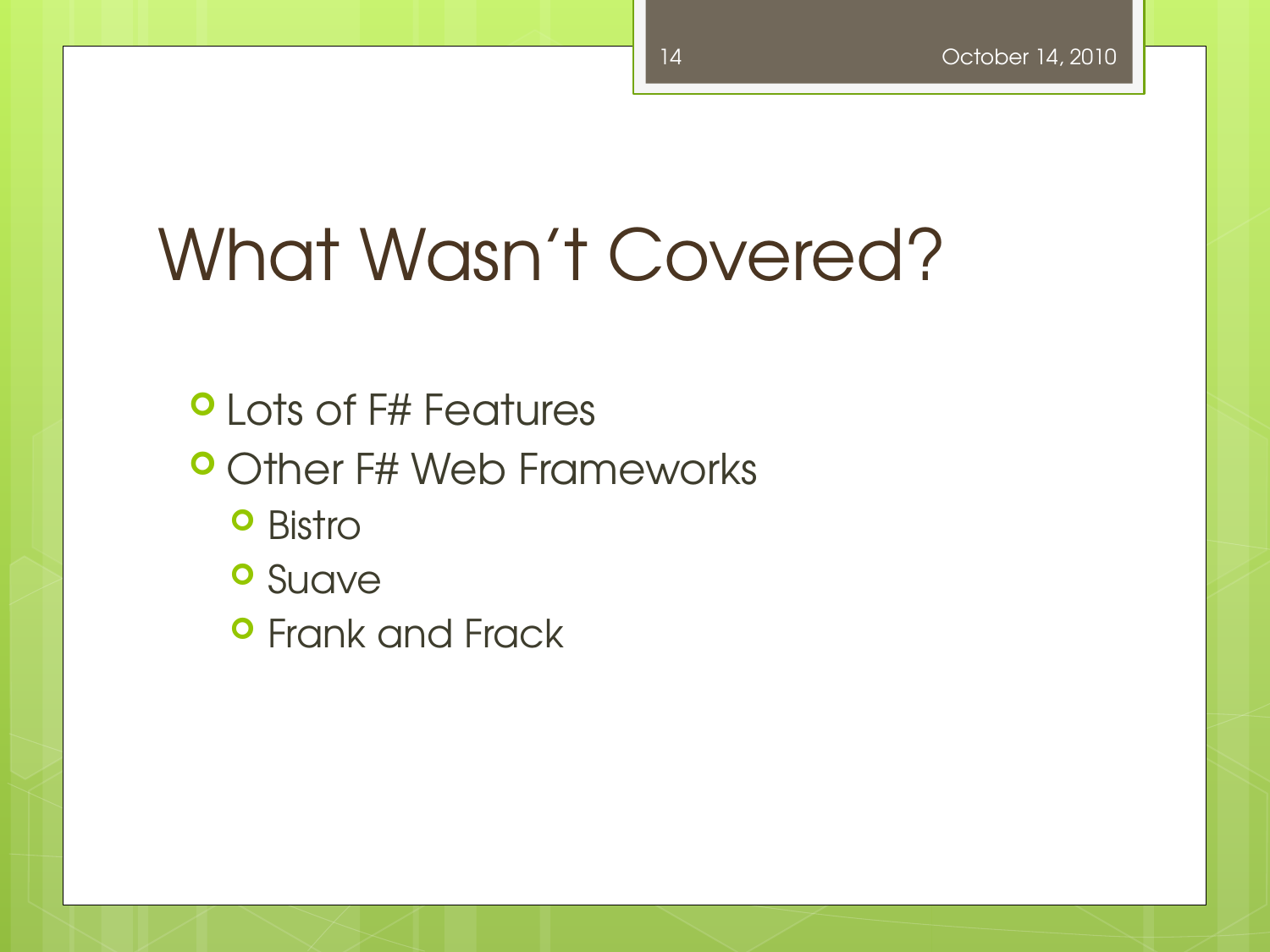

14
October 14, 2010
# What Wasn’t Covered?

Lots of F# Features
Other F# Web Frameworks
Bistro
Suave
Frank and Frack